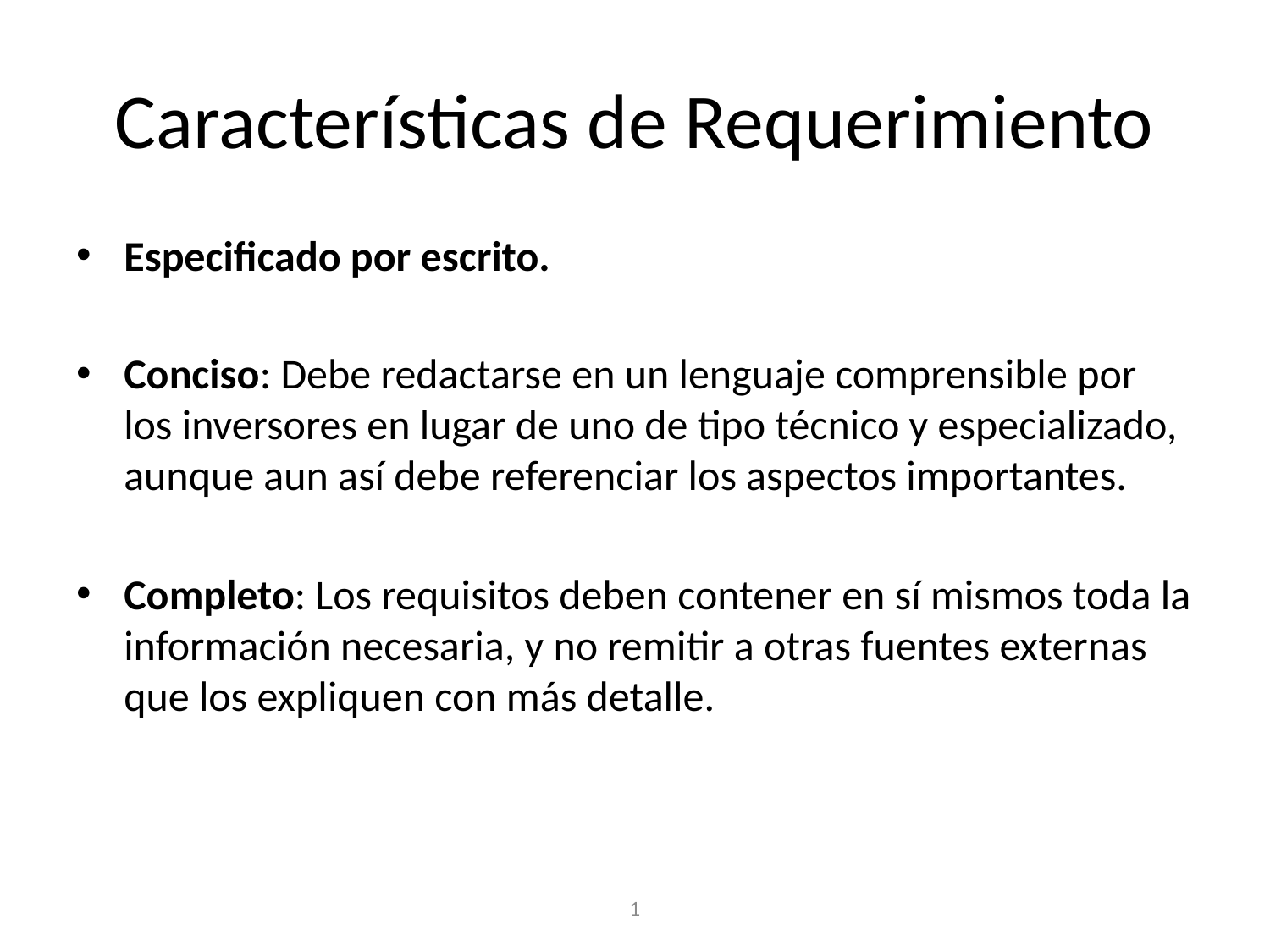

# Características de Requerimiento
Especificado por escrito.

Conciso: Debe redactarse en un lenguaje comprensible por los inversores en lugar de uno de tipo técnico y especializado, aunque aun así debe referenciar los aspectos importantes.

Completo: Los requisitos deben contener en sí mismos toda la información necesaria, y no remitir a otras fuentes externas que los expliquen con más detalle.
1